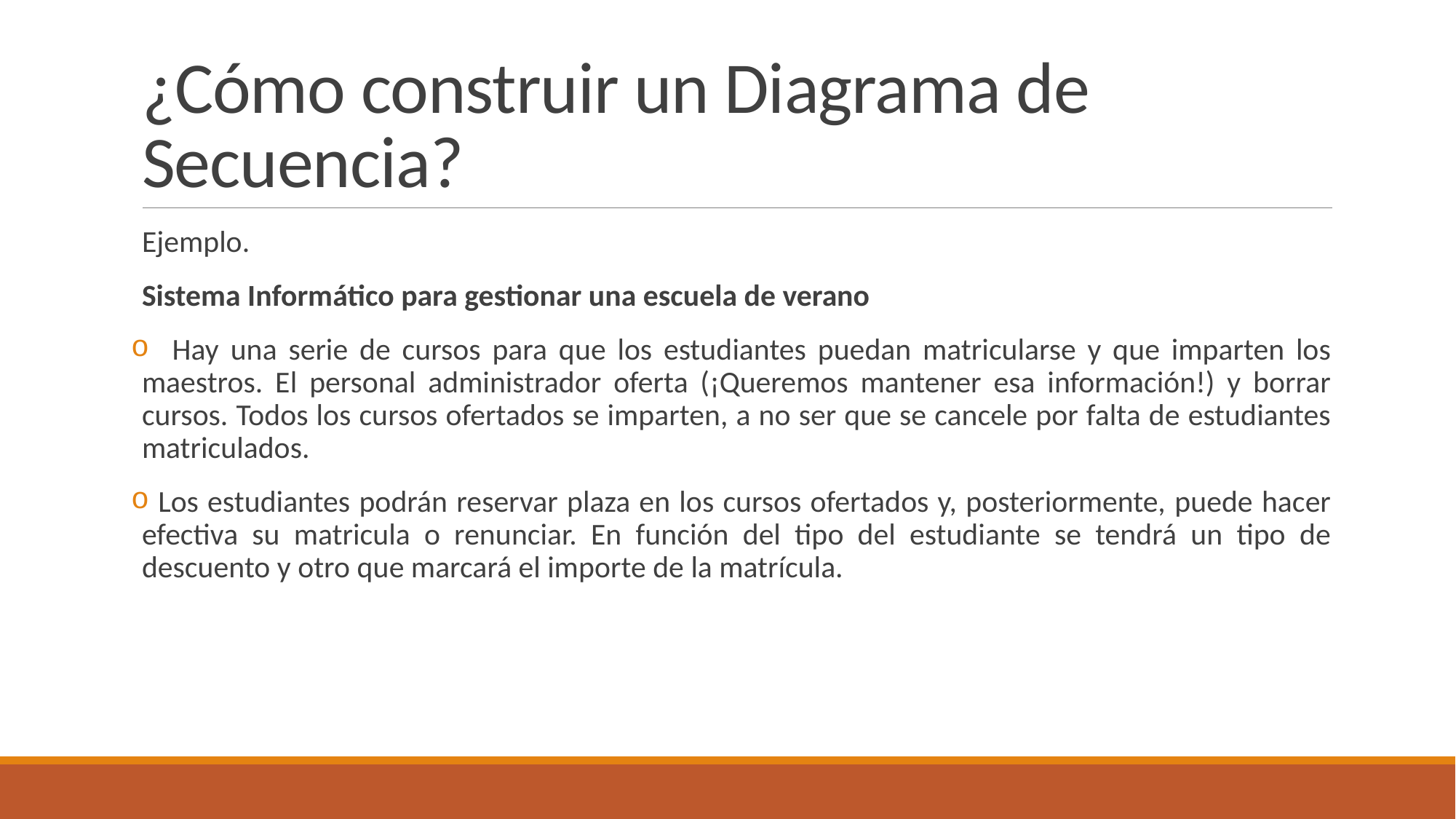

# ¿Cómo construir un Diagrama de Secuencia?
Ejemplo.
Sistema Informático para gestionar una escuela de verano
  Hay una serie de cursos para que los estudiantes puedan matricularse y que imparten los maestros. El personal administrador oferta (¡Queremos mantener esa información!) y borrar cursos. Todos los cursos ofertados se imparten, a no ser que se cancele por falta de estudiantes matriculados.
 Los estudiantes podrán reservar plaza en los cursos ofertados y, posteriormente, puede hacer efectiva su matricula o renunciar. En función del tipo del estudiante se tendrá un tipo de descuento y otro que marcará el importe de la matrícula.